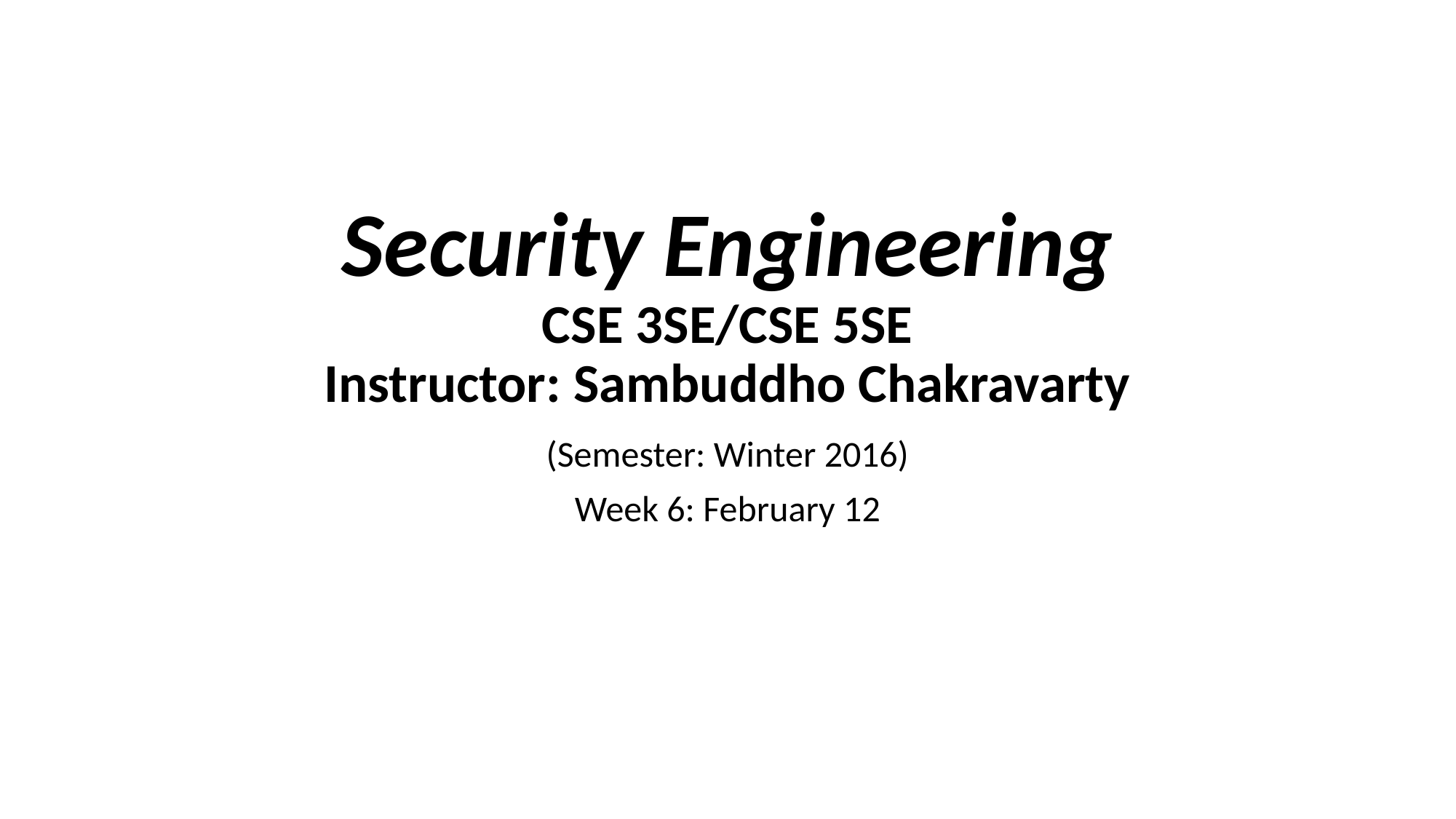

# Security Engineering CSE 3SE/CSE 5SE Instructor: Sambuddho Chakravarty
(Semester: Winter 2016)
Week 6: February 12